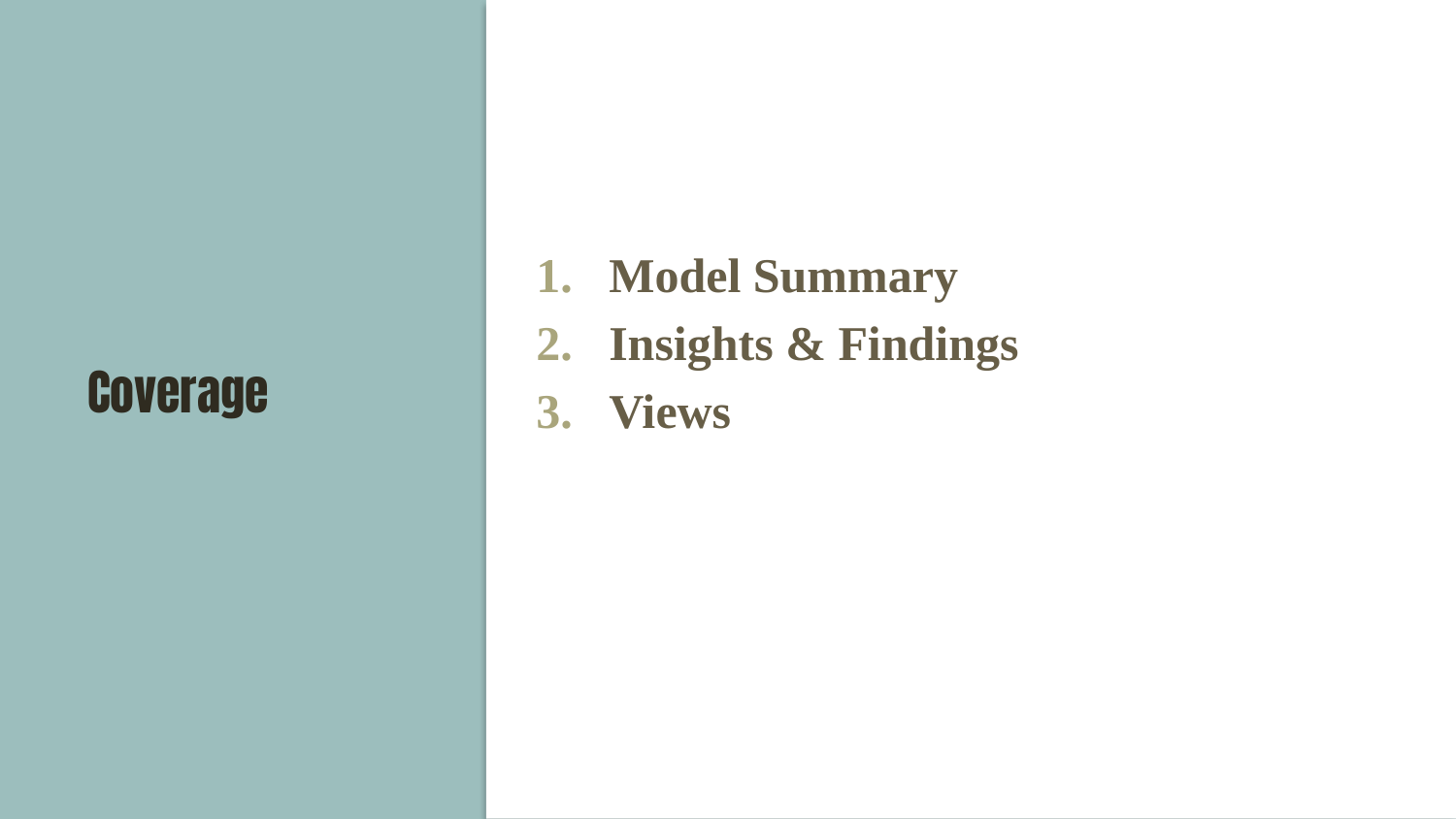

Coverage
Model Summary
Insights & Findings
Views